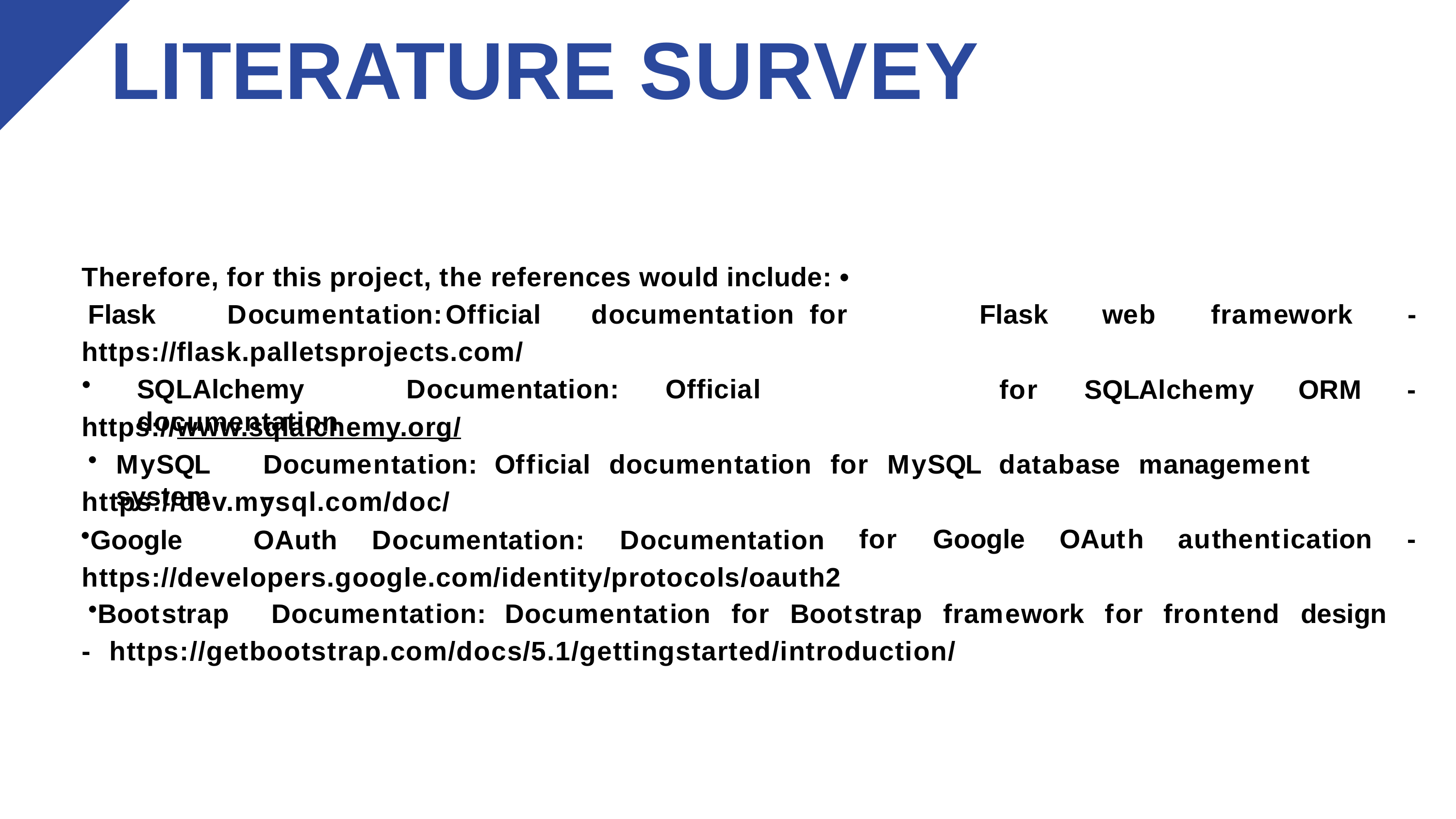

# LITERATURE SURVEY
Therefore, for this project, the references would include: •
Flask	Documentation:	Official	documentation	for  https://flask.palletsprojects.com/
SQLAlchemy	Documentation:	Official	documentation
Flask	web	framework	-
for	SQLAlchemy	ORM	-
https://www.sqlalchemy.org/
MySQL	Documentation:	Official	documentation	for	MySQL	database	management	system	-
https://dev.mysql.com/doc/
Google	OAuth	Documentation:	Documentation  https://developers.google.com/identity/protocols/oauth2
for	Google	OAuth	authentication	-
Bootstrap	Documentation:	Documentation	for	Bootstrap	framework	for	frontend	design	-  https://getbootstrap.com/docs/5.1/gettingstarted/introduction/